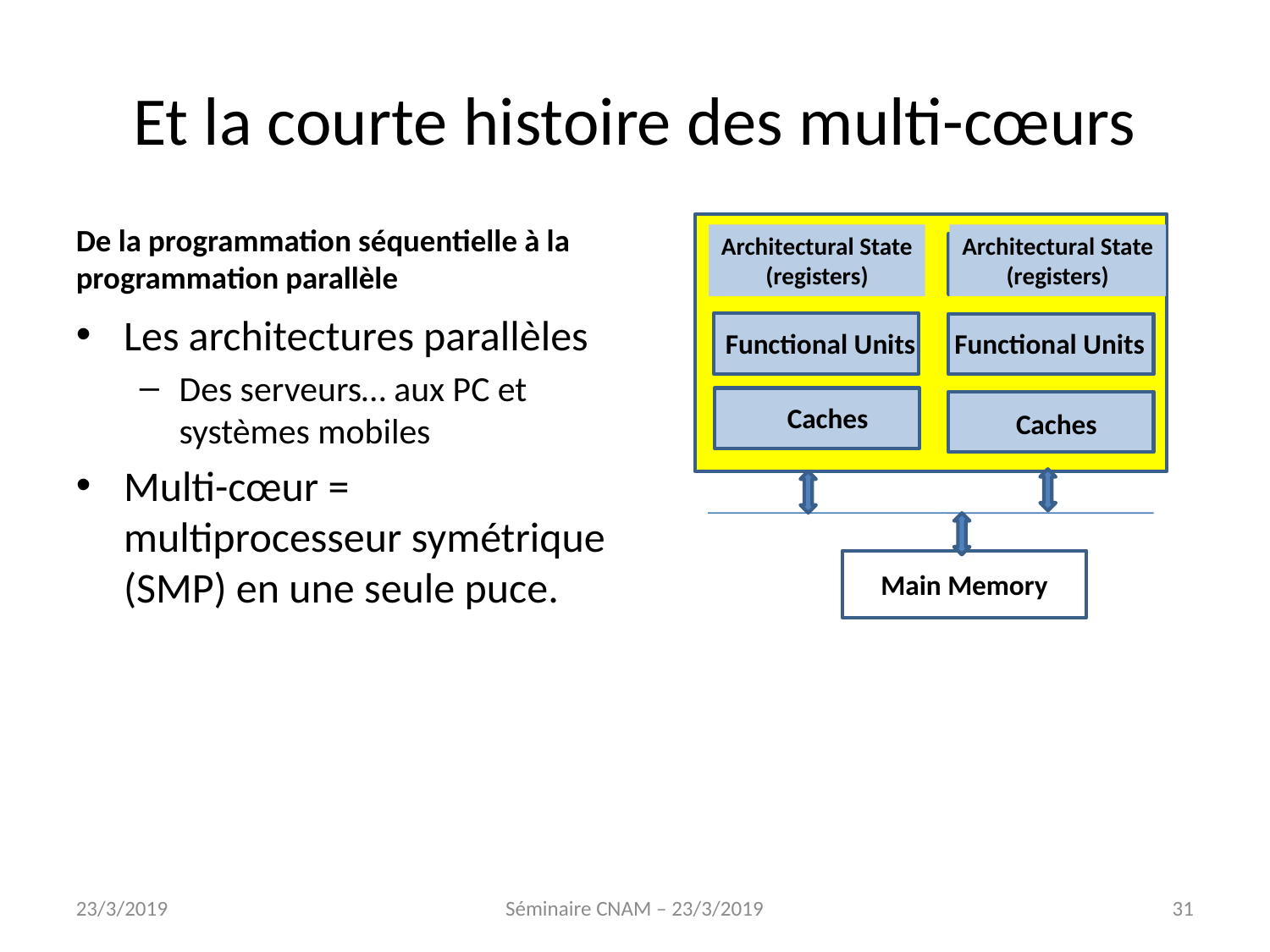

Et la courte histoire des multi-cœurs
De la programmation séquentielle à la programmation parallèle

Architectural State
(registers)
Architectural State
(registers)

Functional Units
Functional Units

Caches
Caches

Main Memory
Les architectures parallèles
Des serveurs… aux PC et systèmes mobiles
Multi-cœur = multiprocesseur symétrique (SMP) en une seule puce.
23/3/2019
Séminaire CNAM – 23/3/2019
31